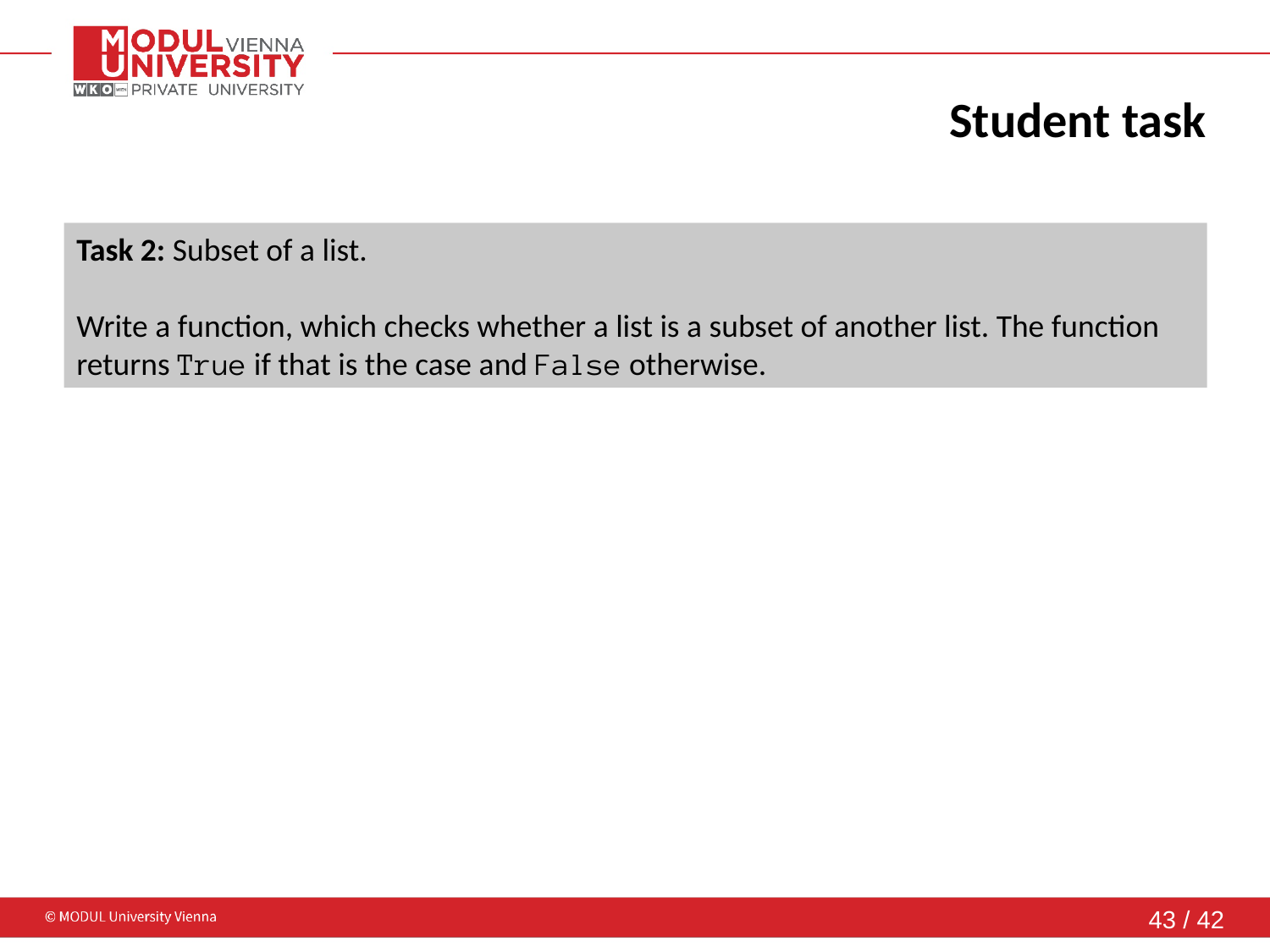

# Student task
Task 2: Subset of a list.

Write a function, which checks whether a list is a subset of another list. The function returns True if that is the case and False otherwise.